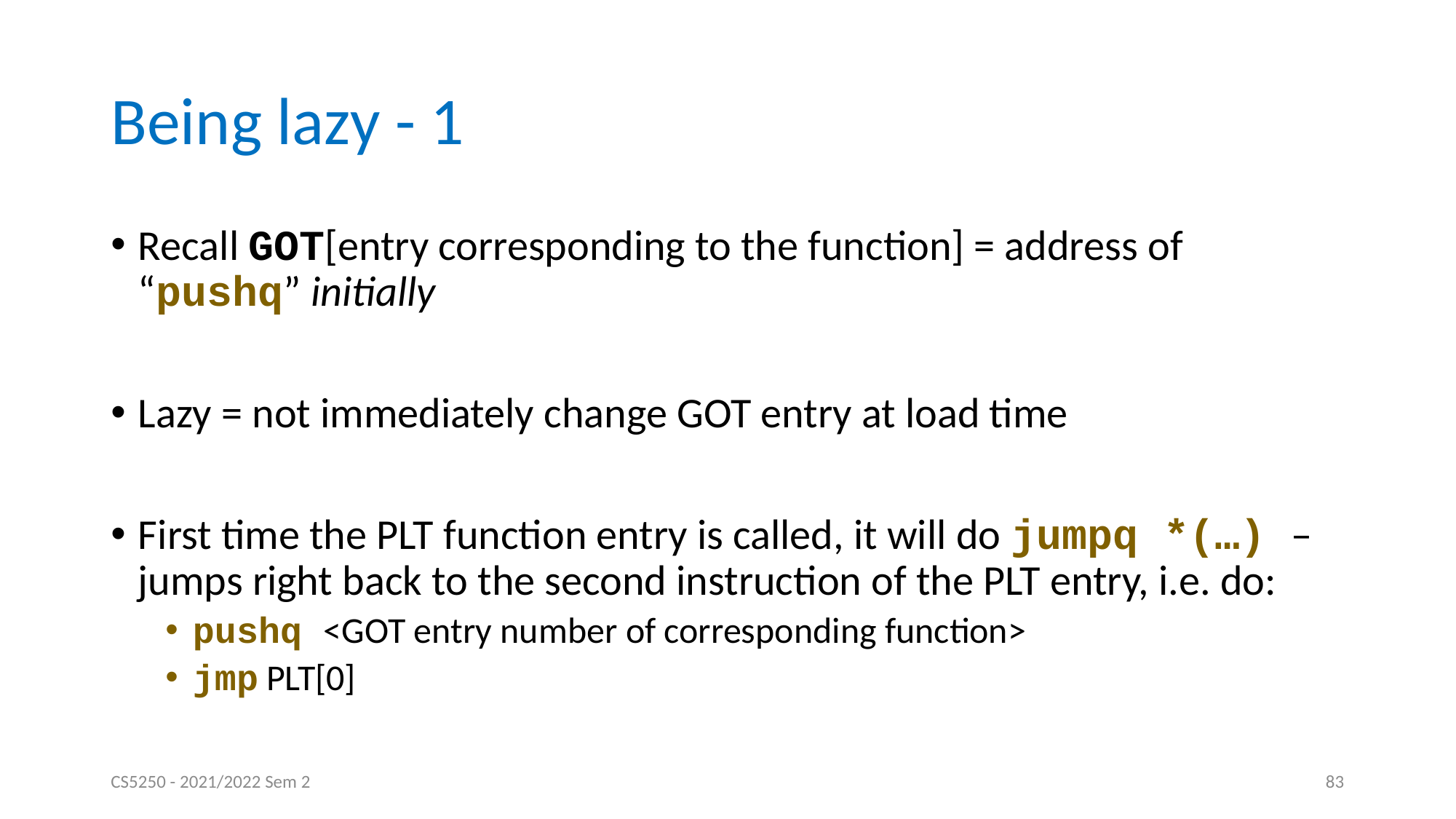

# Being lazy - 1
Recall GOT[entry corresponding to the function] = address of “pushq” initially

Lazy = not immediately change GOT entry at load time

First time the PLT function entry is called, it will do jumpq *(…) – jumps right back to the second instruction of the PLT entry, i.e. do:
pushq <GOT entry number of corresponding function>
jmp PLT[0]

CS5250 - 2021/2022 Sem 2
83